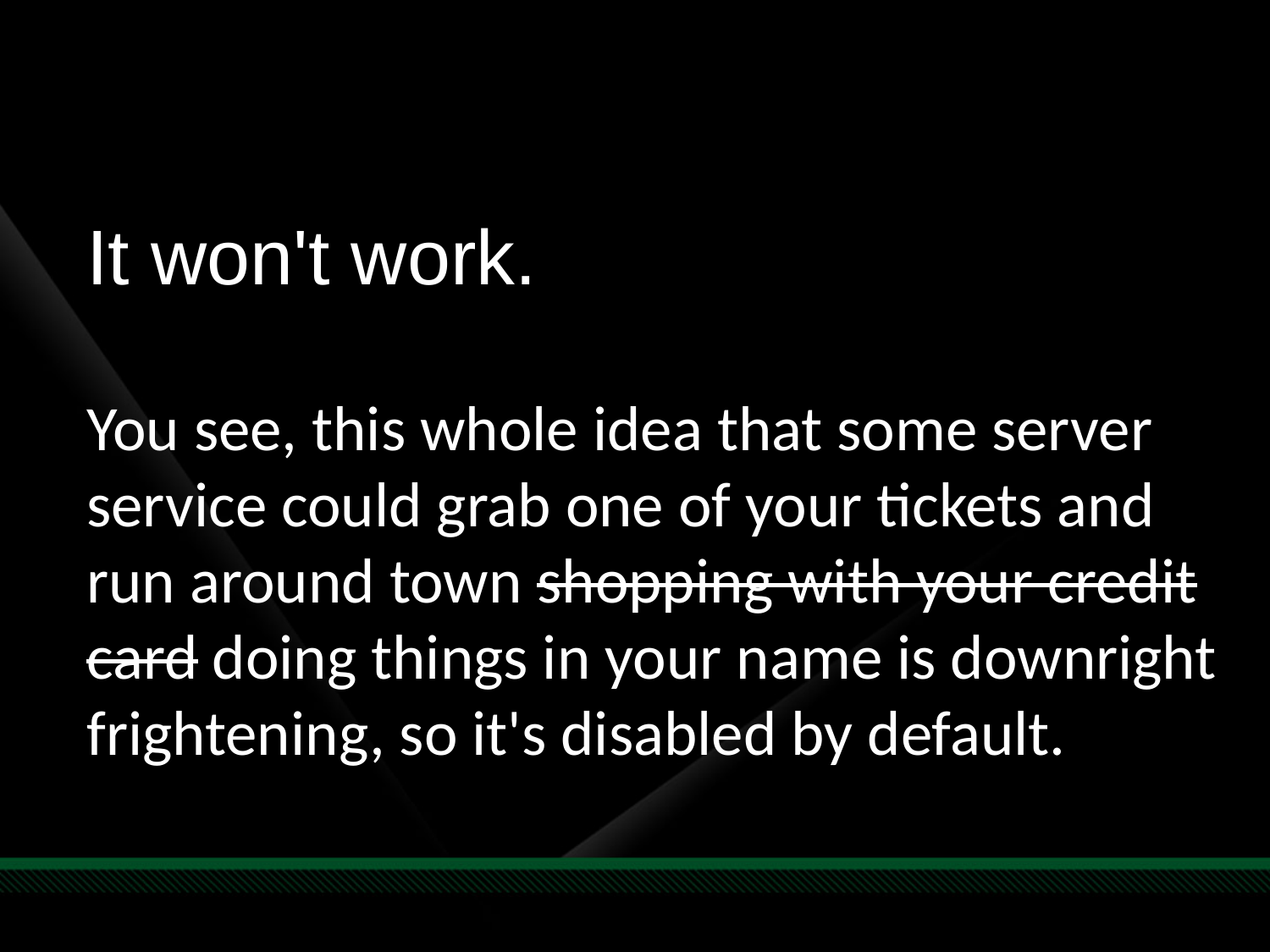

It won't work.
You see, this whole idea that some server service could grab one of your tickets and run around town shopping with your credit card doing things in your name is downright frightening, so it's disabled by default.